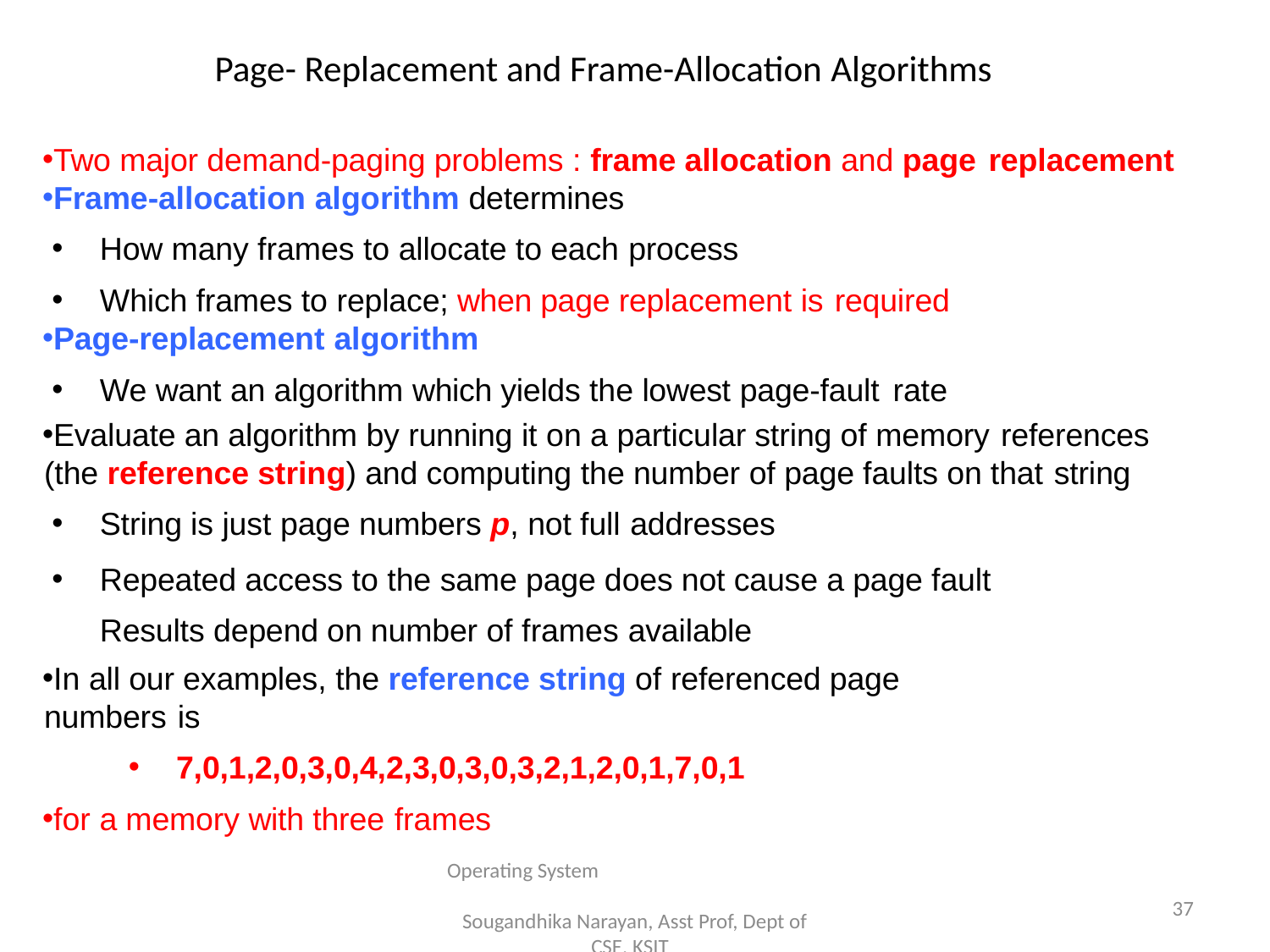

# Page- Replacement and Frame-Allocation Algorithms
Two major demand-paging problems : frame allocation and page replacement
Frame-allocation algorithm determines
How many frames to allocate to each process
Which frames to replace; when page replacement is required
Page-replacement algorithm
We want an algorithm which yields the lowest page-fault rate
Evaluate an algorithm by running it on a particular string of memory references (the reference string) and computing the number of page faults on that string
String is just page numbers p, not full addresses
Repeated access to the same page does not cause a page fault  Results depend on number of frames available
In all our examples, the reference string of referenced page numbers is
7,0,1,2,0,3,0,4,2,3,0,3,0,3,2,1,2,0,1,7,0,1
for a memory with three frames
Operating System                                                                                                          Sougandhika Narayan, Asst Prof, Dept of CSE, KSIT
37